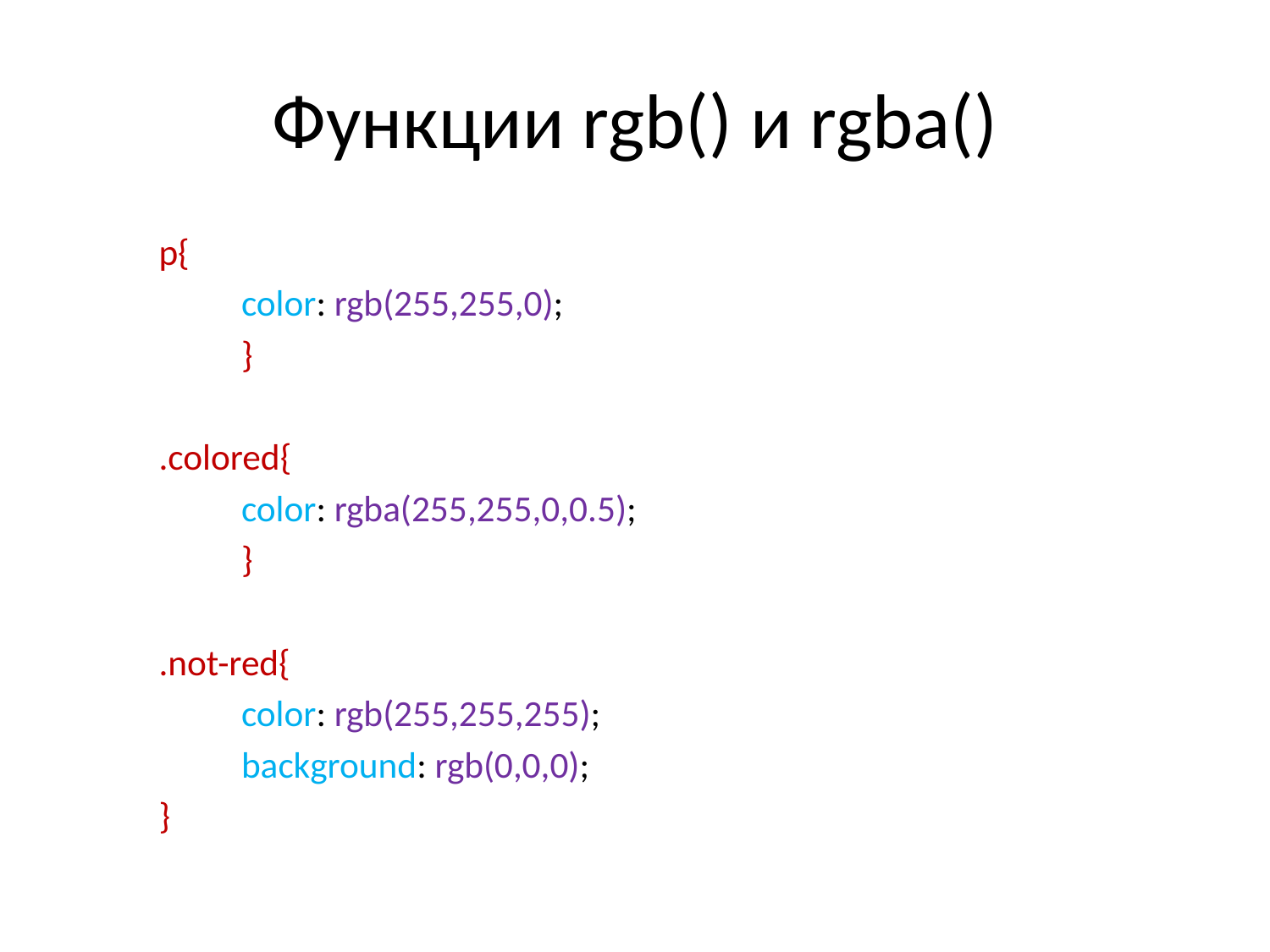

# Функции rgb() и rgba()
	p{
		color: rgb(255,255,0);
		}

	.colored{
		color: rgba(255,255,0,0.5);
		}

	.not-red{
		color: rgb(255,255,255);
		background: rgb(0,0,0);
	}